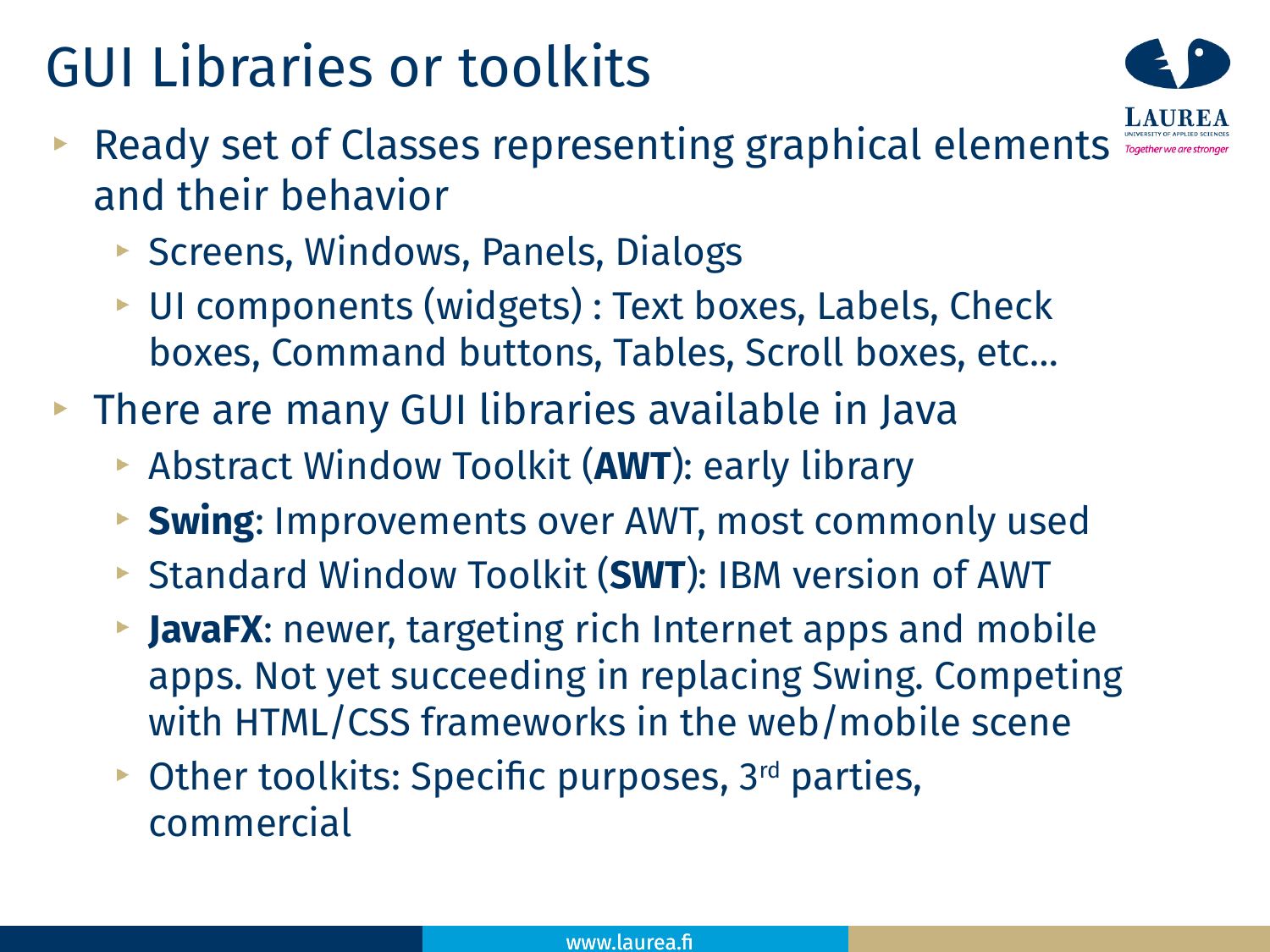

# GUI Libraries or toolkits
Ready set of Classes representing graphical elements and their behavior
Screens, Windows, Panels, Dialogs
UI components (widgets) : Text boxes, Labels, Check boxes, Command buttons, Tables, Scroll boxes, etc…
There are many GUI libraries available in Java
Abstract Window Toolkit (AWT): early library
Swing: Improvements over AWT, most commonly used
Standard Window Toolkit (SWT): IBM version of AWT
JavaFX: newer, targeting rich Internet apps and mobile apps. Not yet succeeding in replacing Swing. Competing with HTML/CSS frameworks in the web/mobile scene
Other toolkits: Specific purposes, 3rd parties, commercial